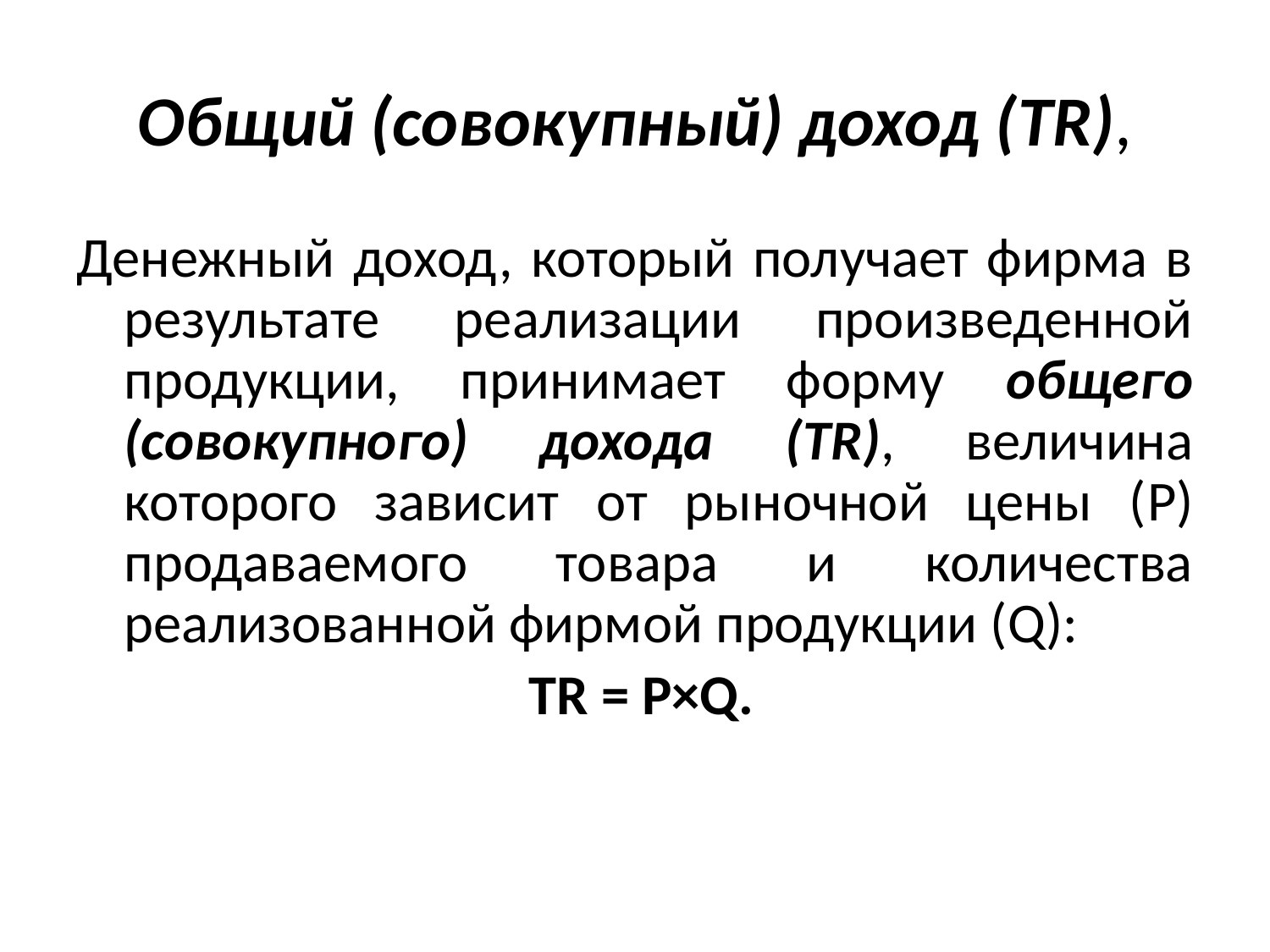

# Общий (совокупный) доход (TR),
Денежный доход, который получает фирма в результате реализации произведенной продукции, принимает форму общего (совокупного) дохода (TR), величина которого зависит от рыночной цены (P) продаваемого товара и количества реализованной фирмой продукции (Q):
 TR = P×Q.